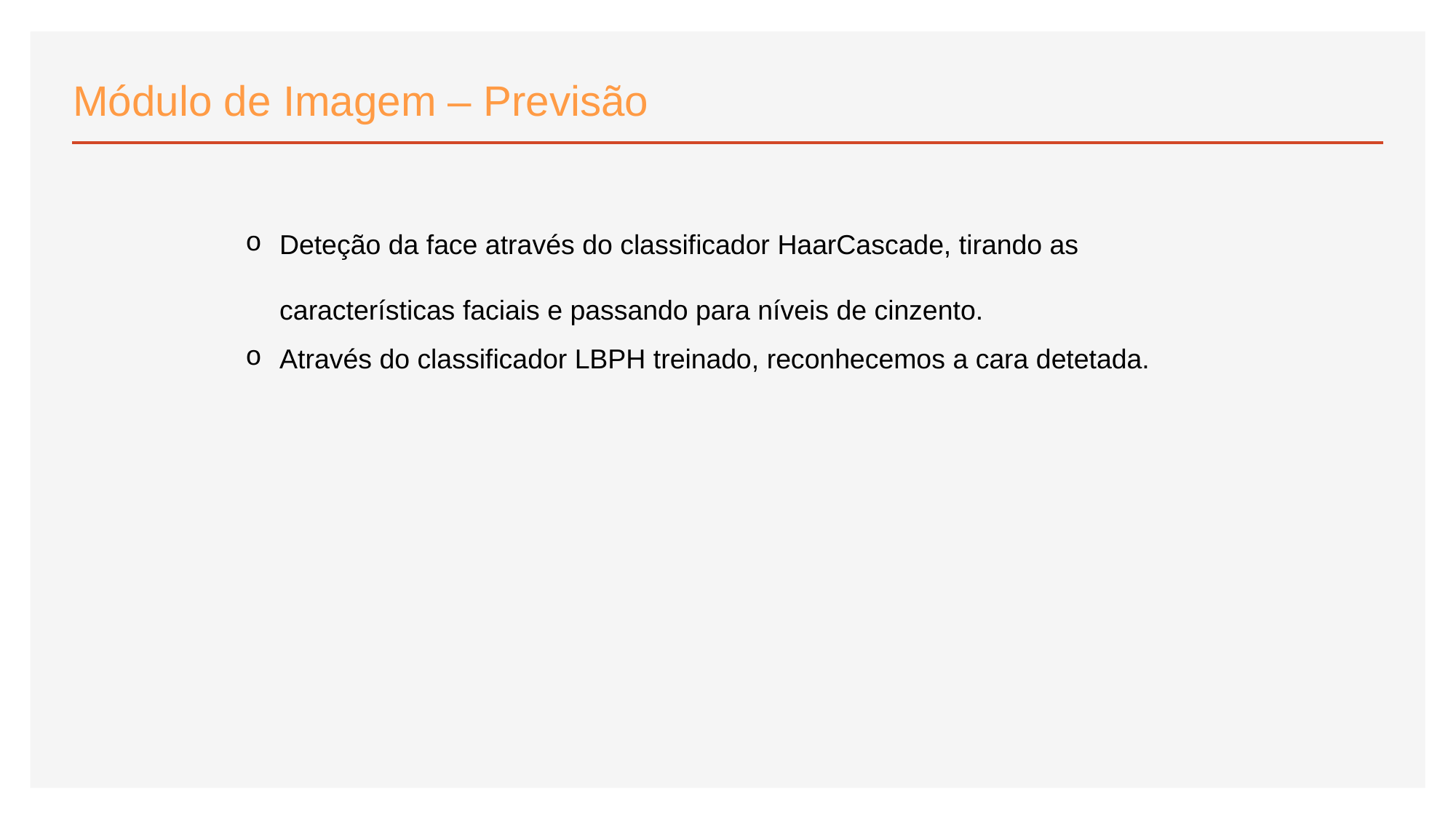

# Módulo de Imagem – Previsão
Deteção da face através do classificador HaarCascade, tirando as características faciais e passando para níveis de cinzento.
Através do classificador LBPH treinado, reconhecemos a cara detetada.